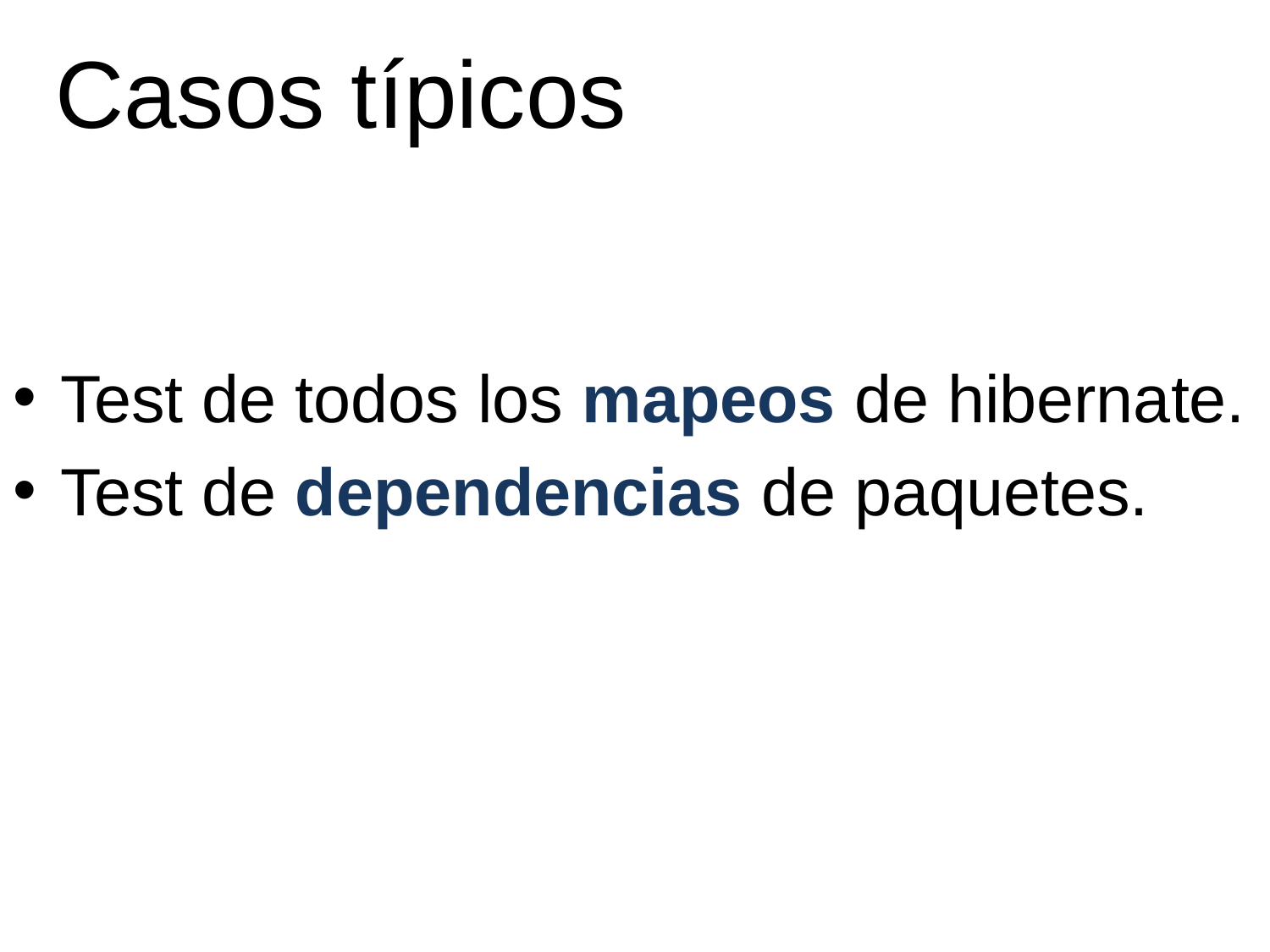

# Casos típicos
Test de todos los mapeos de hibernate.
Test de dependencias de paquetes.